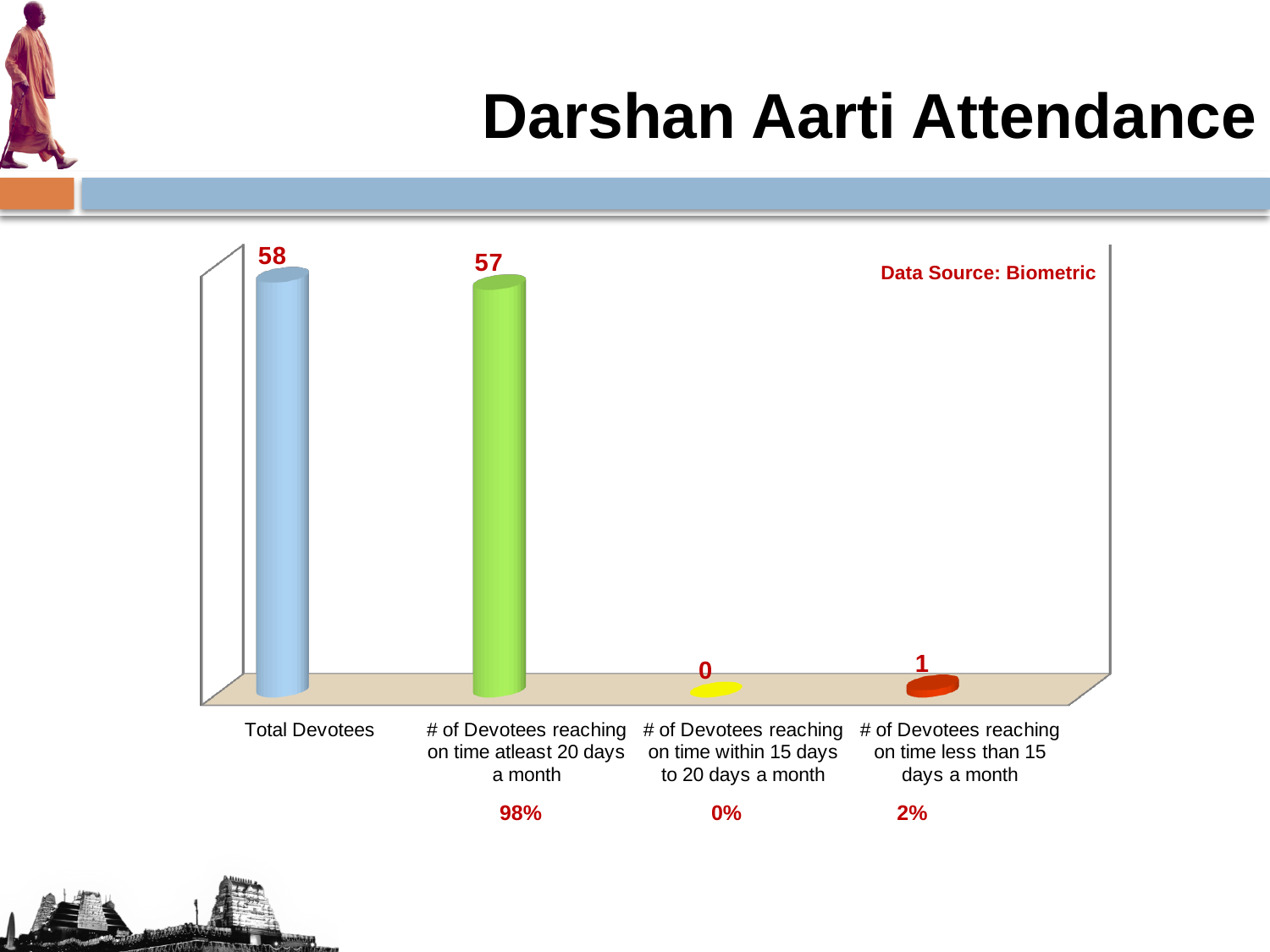

Darshan Aarti Attendance

[unsupported chart]

Data Source: Biometric
98%
0%
2%